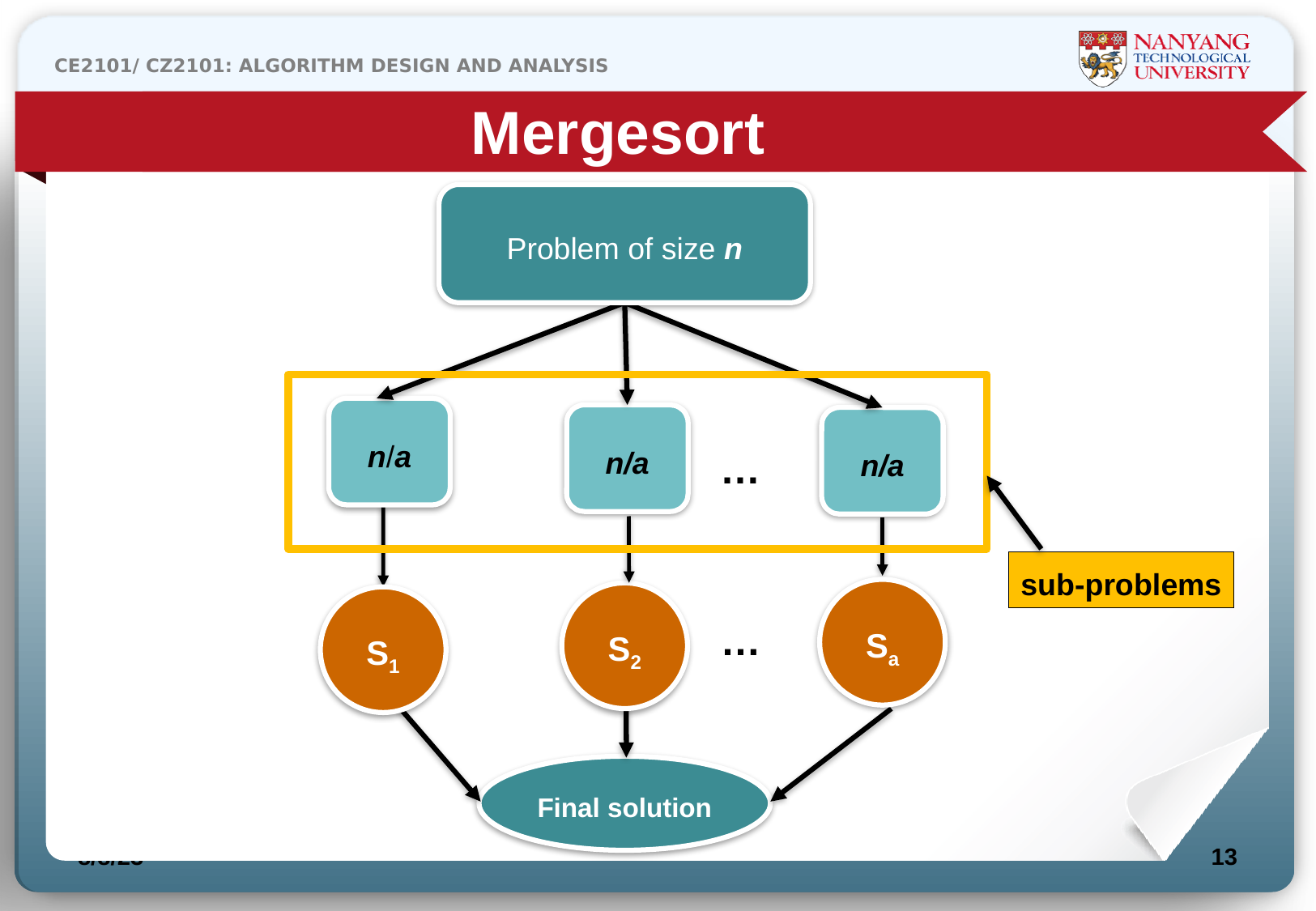

Mergesort
Problem of size n

n/a
n/a
n/a
…

sub-problems
Sa
S2
S1
…

Final solution